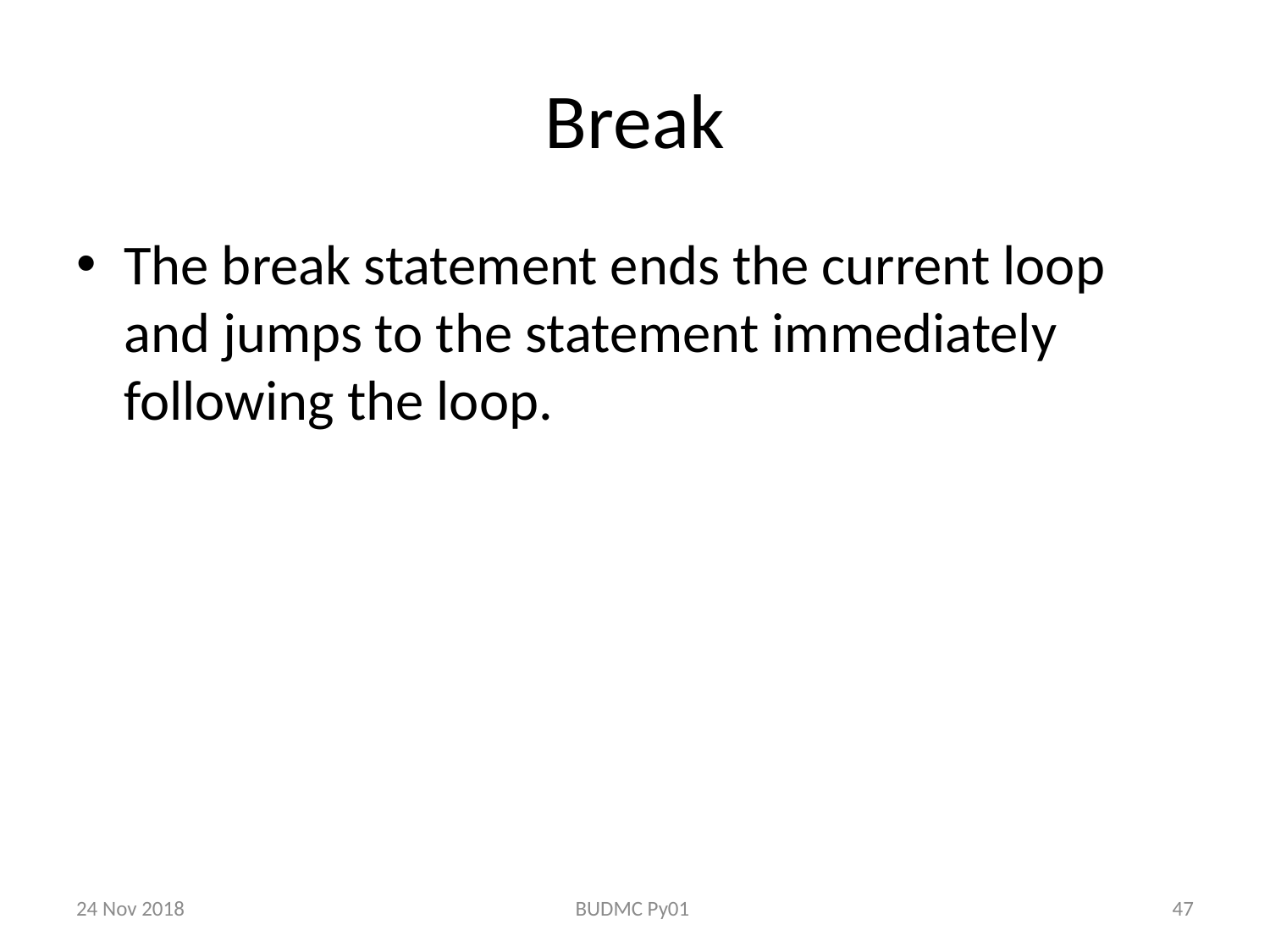

# Break
The break statement ends the current loop and jumps to the statement immediately following the loop.
24 Nov 2018
BUDMC Py01
47